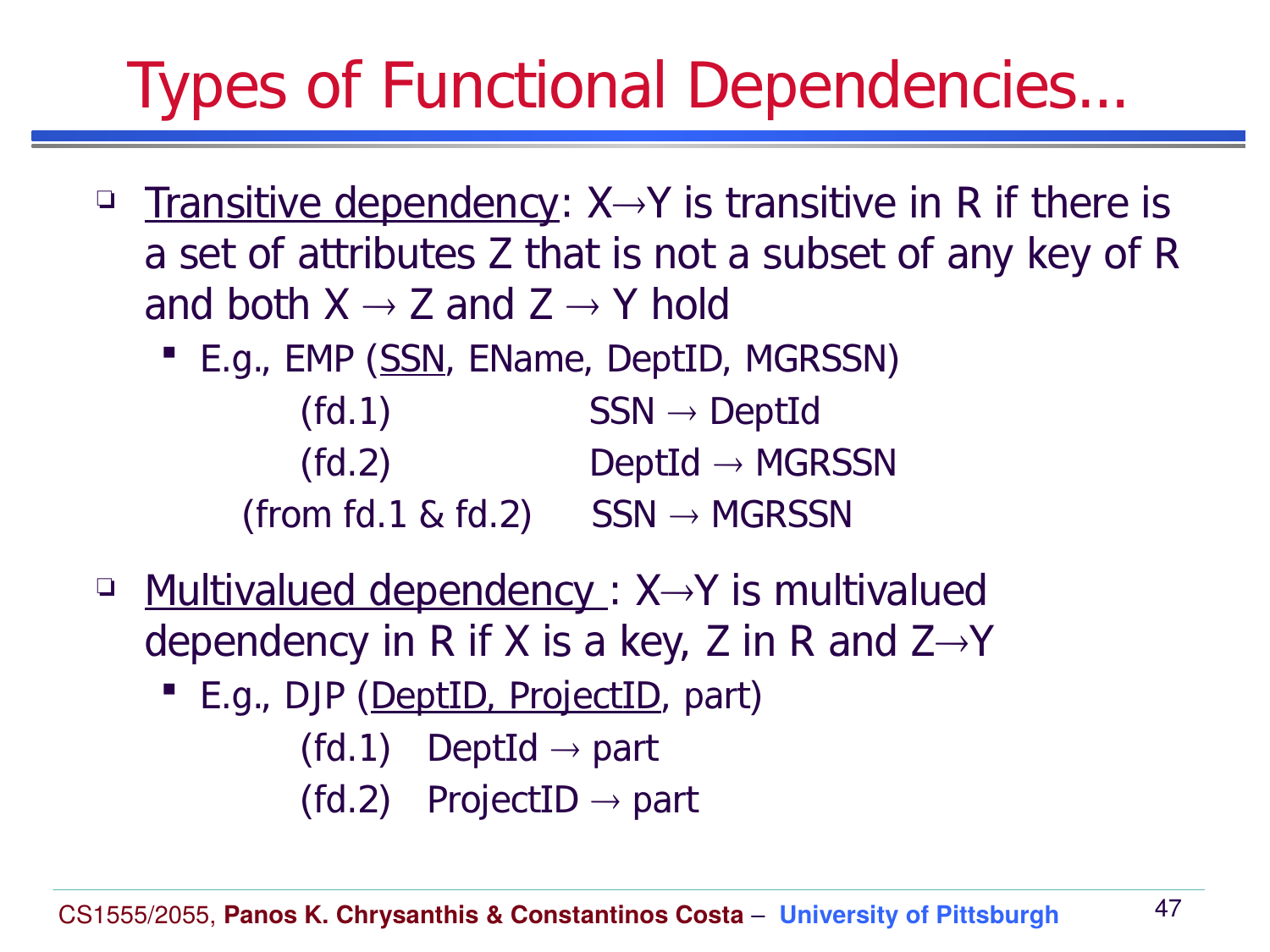

# Types of Functional Dependencies…
Transitive dependency: X→Y is transitive in R if there is a set of attributes Z that is not a subset of any key of R and both X → Z and Z → Y hold
E.g., EMP (SSN, EName, DeptID, MGRSSN)
            (fd.1)                 SSN → DeptId
            (fd.2)                 DeptId → MGRSSN
       (from fd.1 & fd.2)     SSN → MGRSSN

Multivalued dependency : X→Y is multivalued dependency in R if X is a key, Z in R and Z→Y
E.g., DJP (DeptID, ProjectID, part)
            (fd.1)   DeptId → part
            (fd.2)   ProjectID → part